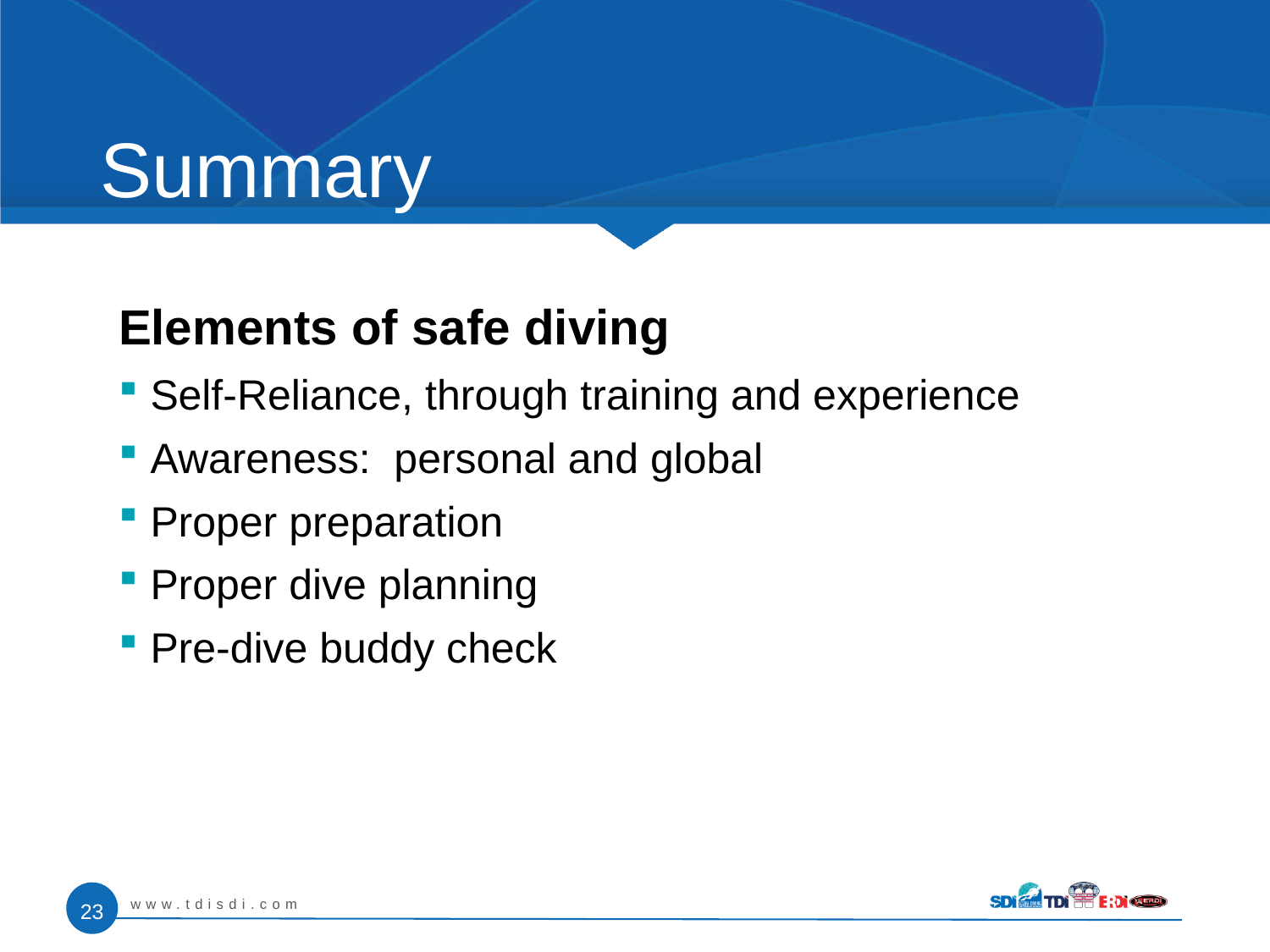

# Summary
Elements of safe diving
Self-Reliance, through training and experience
Awareness:  personal and global
Proper preparation
Proper dive planning
Pre-dive buddy check
www.tdisdi.com
23